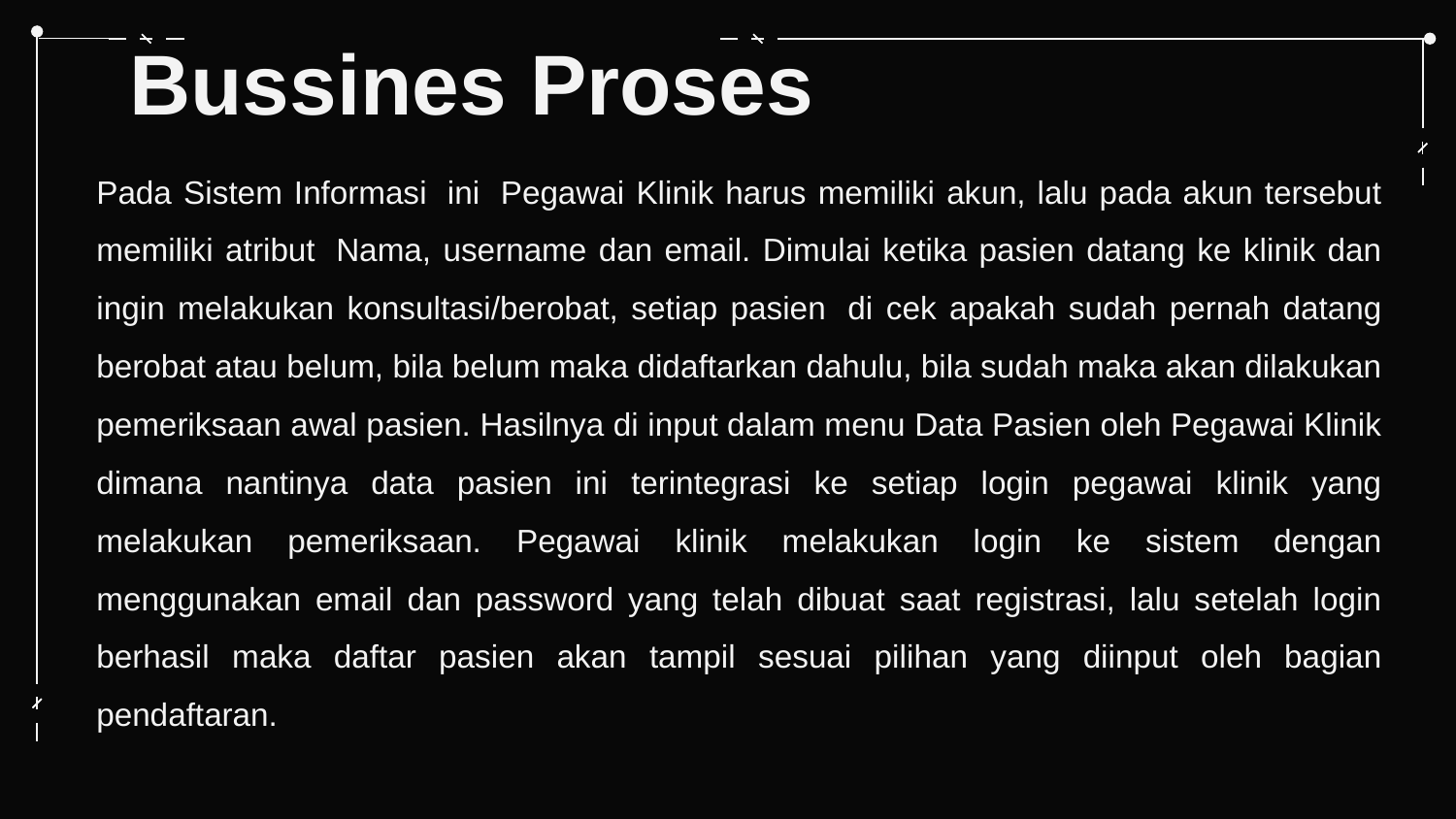

# Bussines Proses
Pada Sistem Informasi  ini  Pegawai Klinik harus memiliki akun, lalu pada akun tersebut memiliki atribut  Nama, username dan email. Dimulai ketika pasien datang ke klinik dan ingin melakukan konsultasi/berobat, setiap pasien  di cek apakah sudah pernah datang berobat atau belum, bila belum maka didaftarkan dahulu, bila sudah maka akan dilakukan pemeriksaan awal pasien. Hasilnya di input dalam menu Data Pasien oleh Pegawai Klinik dimana nantinya data pasien ini terintegrasi ke setiap login pegawai klinik yang melakukan pemeriksaan. Pegawai klinik melakukan login ke sistem dengan menggunakan email dan password yang telah dibuat saat registrasi, lalu setelah login berhasil maka daftar pasien akan tampil sesuai pilihan yang diinput oleh bagian pendaftaran.